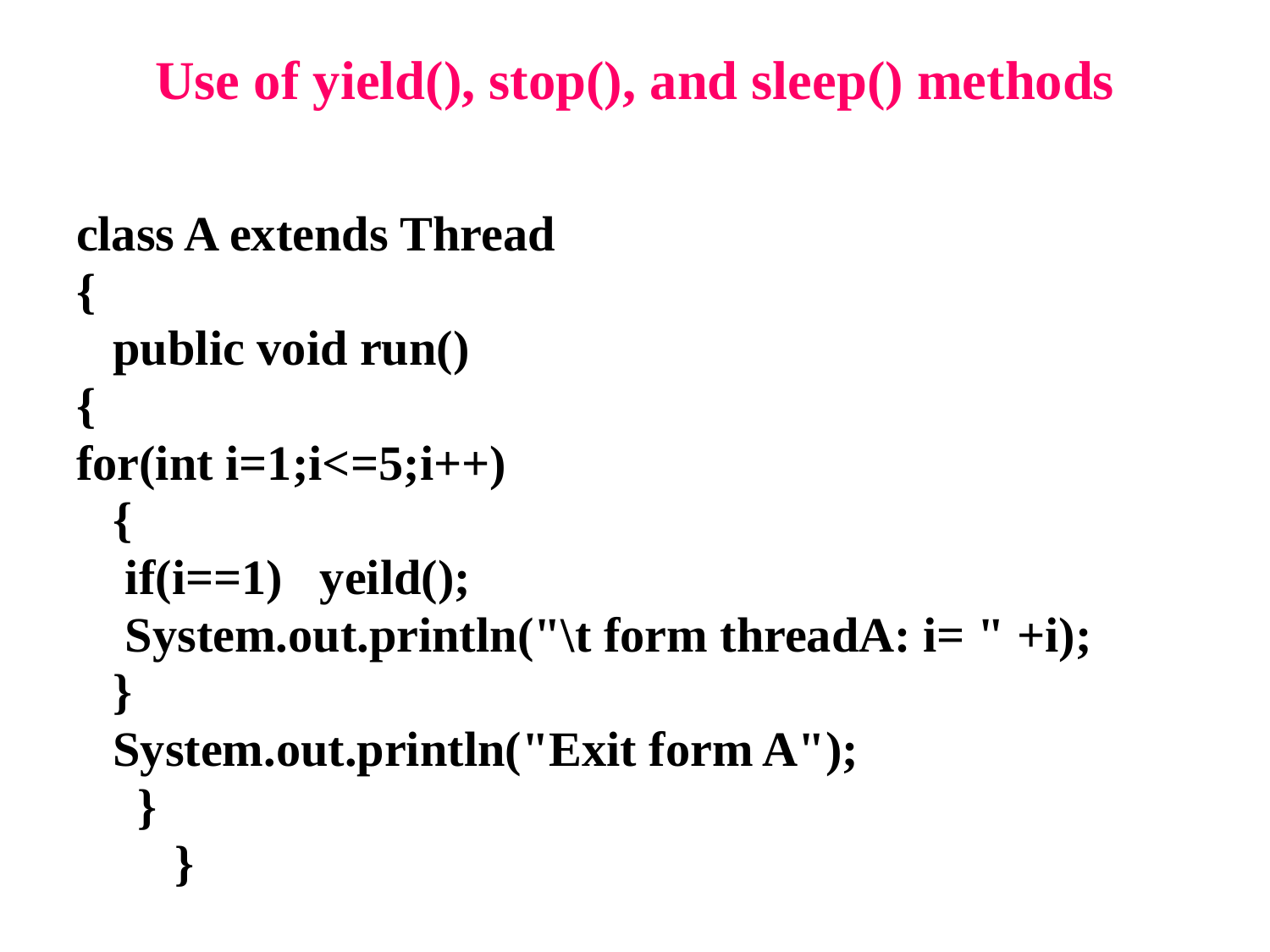

# Use of yield(), stop(), and sleep() methods

class A extends Thread
{
   public void run()
{
for(int i=1;i<=5;i++)
   {
    if(i==1)   yeild();
    System.out.println("\t form threadA: i= " +i);
   }
   System.out.println("Exit form A");
     }
        }